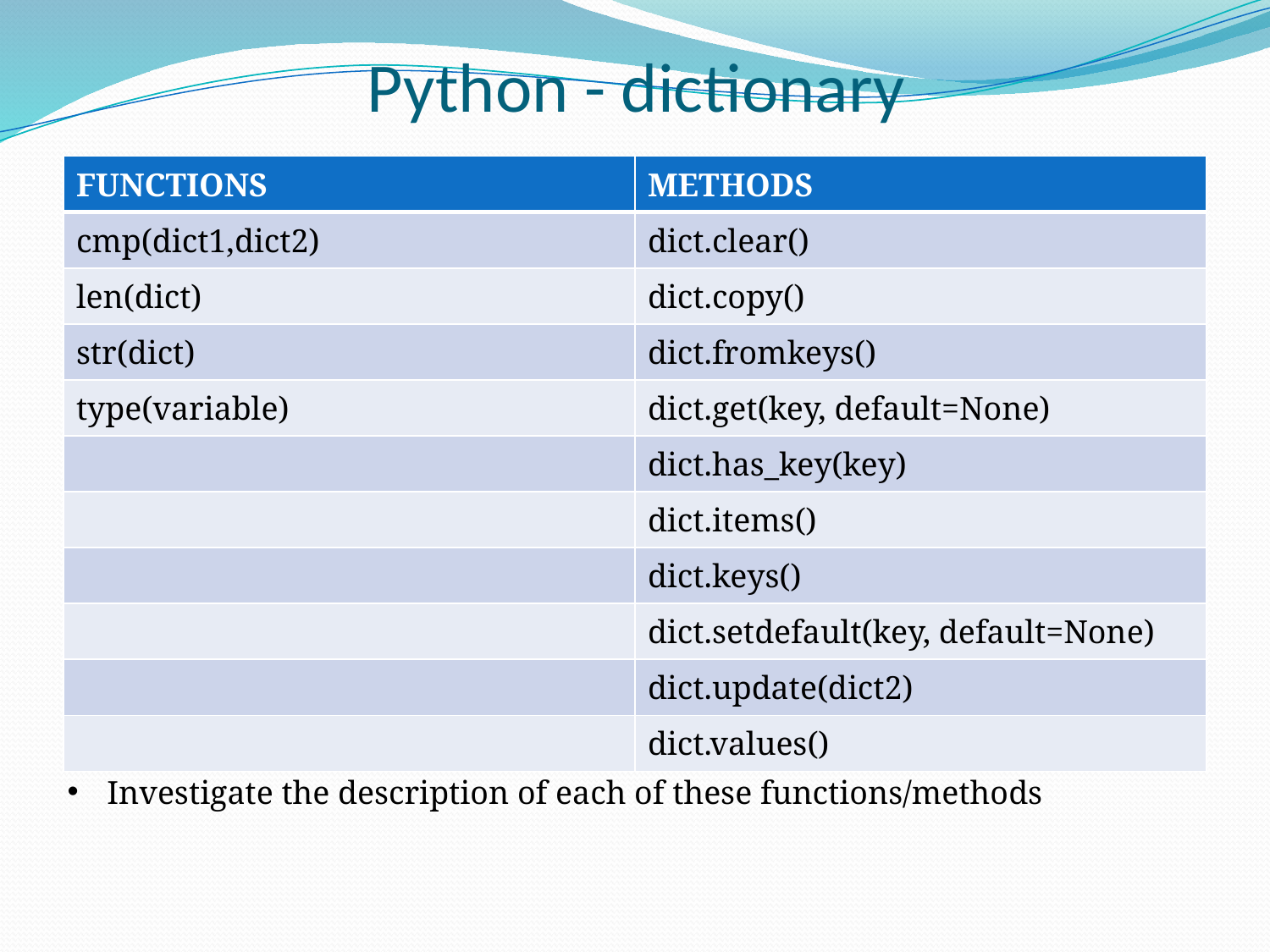

# Python - dictionary
| FUNCTIONS | METHODS |
| --- | --- |
| cmp(dict1,dict2) | dict.clear() |
| len(dict) | dict.copy() |
| str(dict) | dict.fromkeys() |
| type(variable) | dict.get(key, default=None) |
|  | dict.has\_key(key) |
|  | dict.items() |
|  | dict.keys() |
|  | dict.setdefault(key, default=None) |
|  | dict.update(dict2) |
|  | dict.values() |
Investigate the description of each of these functions/methods